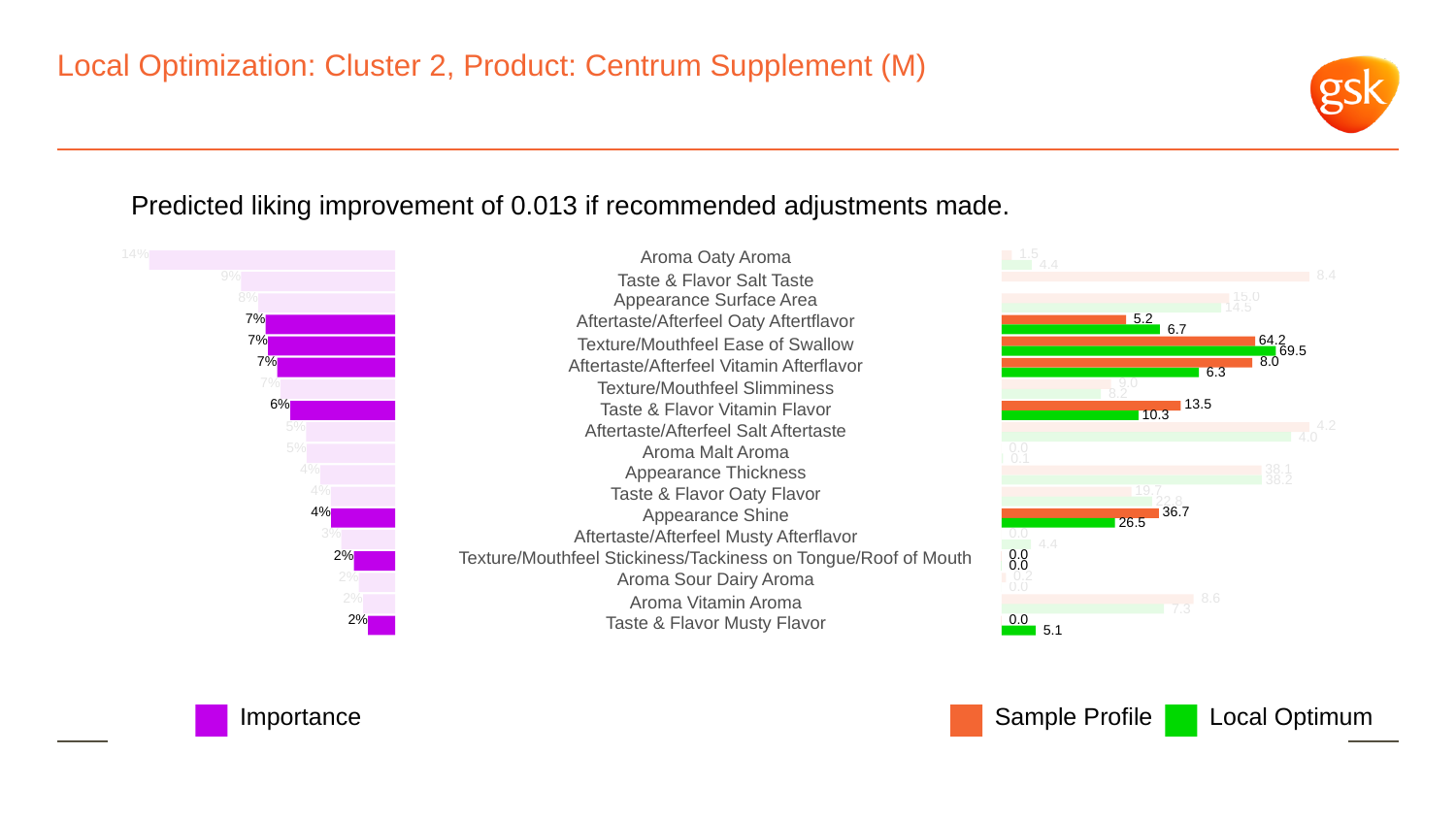

# Local Optimization: Cluster 2, Product: Centrum Supplement (M)

Predicted liking improvement of 0.013 if recommended adjustments made.

  1.5
14%
Aroma Oaty Aroma

  4.4
  8.4
9%

Taste & Flavor Salt Taste
 15.0
8%
Appearance Surface Area

 14.5
  5.2
7%
Aftertaste/Afterfeel Oaty Aftertflavor

  6.7
 64.2
7%

Texture/Mouthfeel Ease of Swallow

 69.5
  8.0
7%

Aftertaste/Afterfeel Vitamin Afterflavor

  6.3
  9.0
7%

Texture/Mouthfeel Slimminess

  8.2
 13.5
6%

Taste & Flavor Vitamin Flavor

 10.3
5%
  4.2

Aftertaste/Afterfeel Salt Aftertaste

  4.0
  0.0
5%

Aroma Malt Aroma

  0.1
 38.1
4%
Appearance Thickness

 38.2
 19.7
4%
Taste & Flavor Oaty Flavor

 22.8
 36.7
4%
Appearance Shine

 26.5
  0.0
3%
Aftertaste/Afterfeel Musty Afterflavor

  4.4
  0.0
2%
Texture/Mouthfeel Stickiness/Tackiness on Tongue/Roof of Mouth

  0.0
  0.2
2%
Aroma Sour Dairy Aroma

  0.0
  8.6
2%

Aroma Vitamin Aroma

  7.3
  0.0
2%
Taste & Flavor Musty Flavor

  5.1

Local Optimum
Sample Profile
Importance